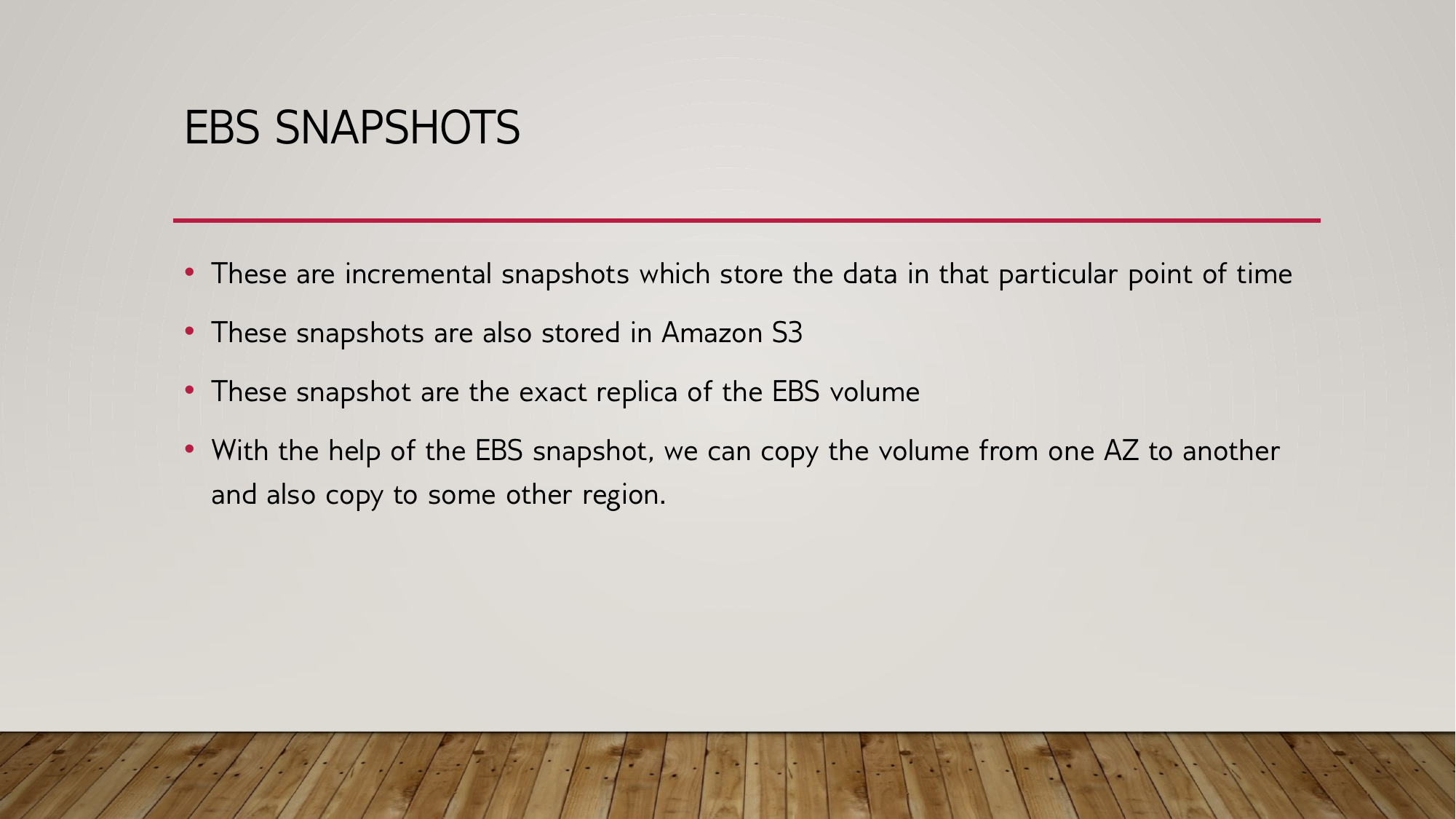

# EBS Snapshots
These are incremental snapshots which store the data in that particular point of time
These snapshots are also stored in Amazon S3
These snapshot are the exact replica of the EBS volume
With the help of the EBS snapshot, we can copy the volume from one AZ to another and also copy to some other region.